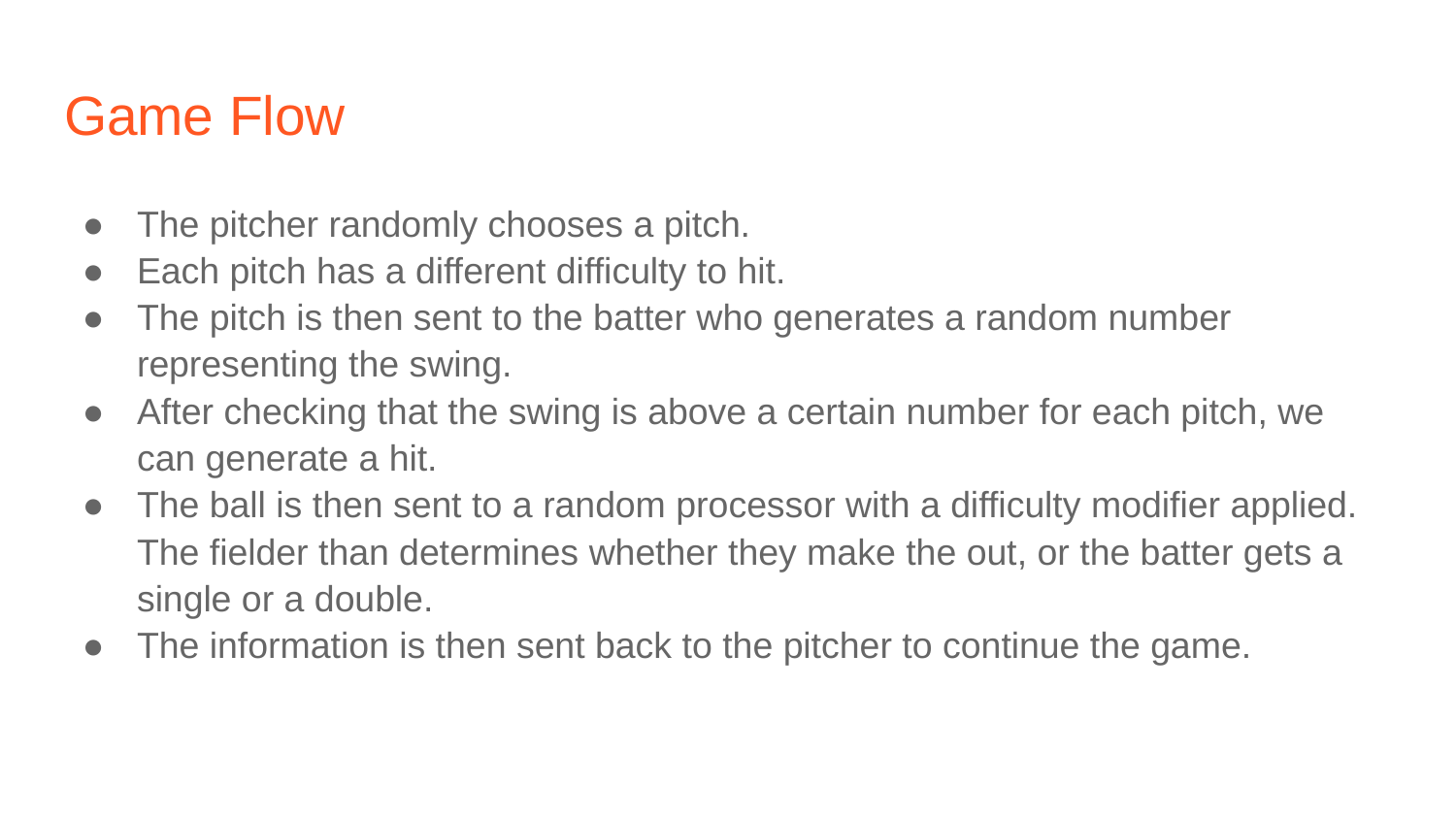

# Game Flow
The pitcher randomly chooses a pitch.
Each pitch has a different difficulty to hit.
The pitch is then sent to the batter who generates a random number representing the swing.
After checking that the swing is above a certain number for each pitch, we can generate a hit.
The ball is then sent to a random processor with a difficulty modifier applied. The fielder than determines whether they make the out, or the batter gets a single or a double.
The information is then sent back to the pitcher to continue the game.